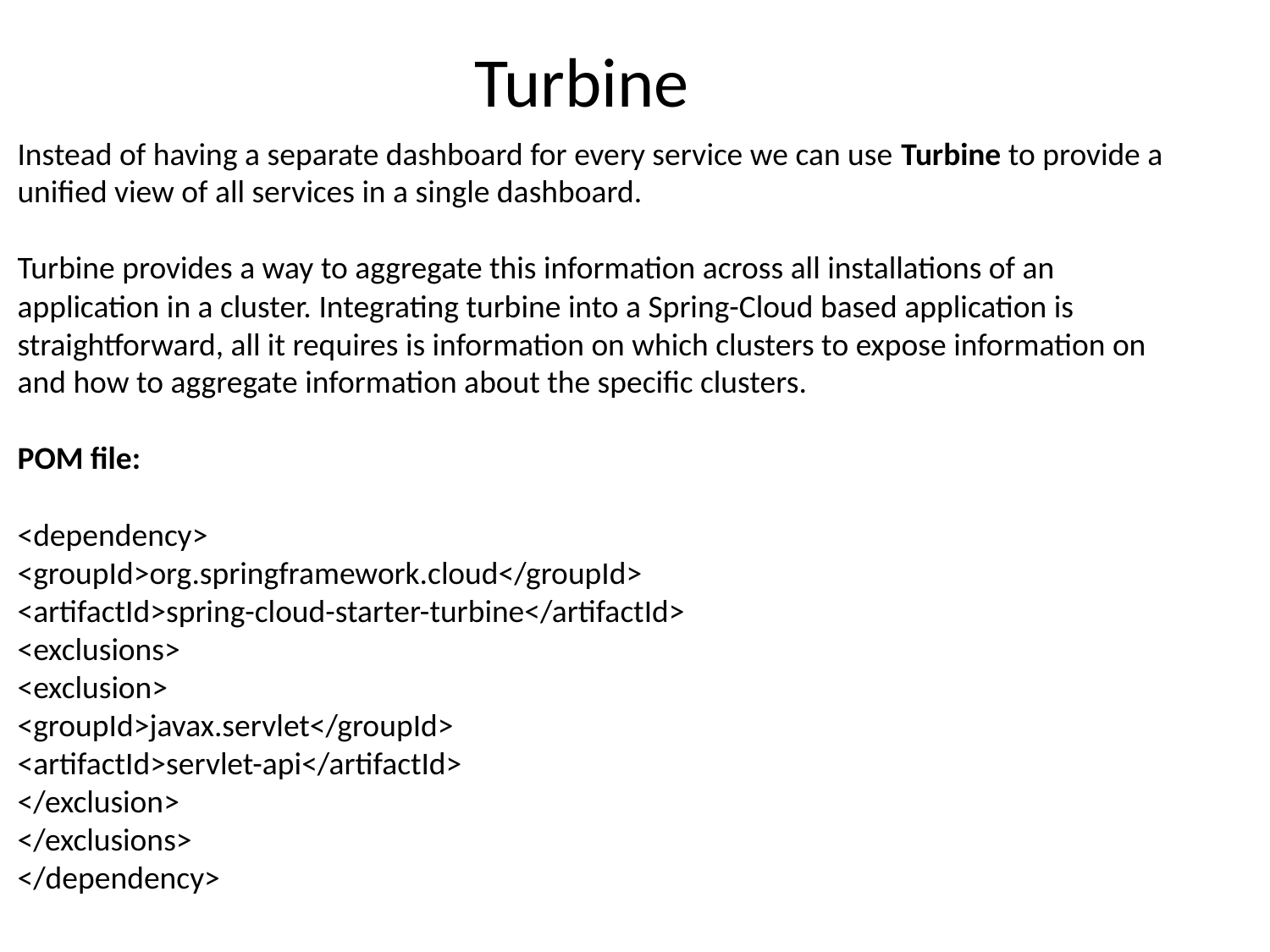

# Turbine
Instead of having a separate dashboard for every service we can use Turbine to provide a unified view of all services in a single dashboard.

Turbine provides a way to aggregate this information across all installations of an application in a cluster. Integrating turbine into a Spring-Cloud based application is straightforward, all it requires is information on which clusters to expose information on and how to aggregate information about the specific clusters.

POM file:
<dependency>
<groupId>org.springframework.cloud</groupId>
<artifactId>spring-cloud-starter-turbine</artifactId>
<exclusions>
<exclusion>
<groupId>javax.servlet</groupId>
<artifactId>servlet-api</artifactId>
</exclusion>
</exclusions>
</dependency>